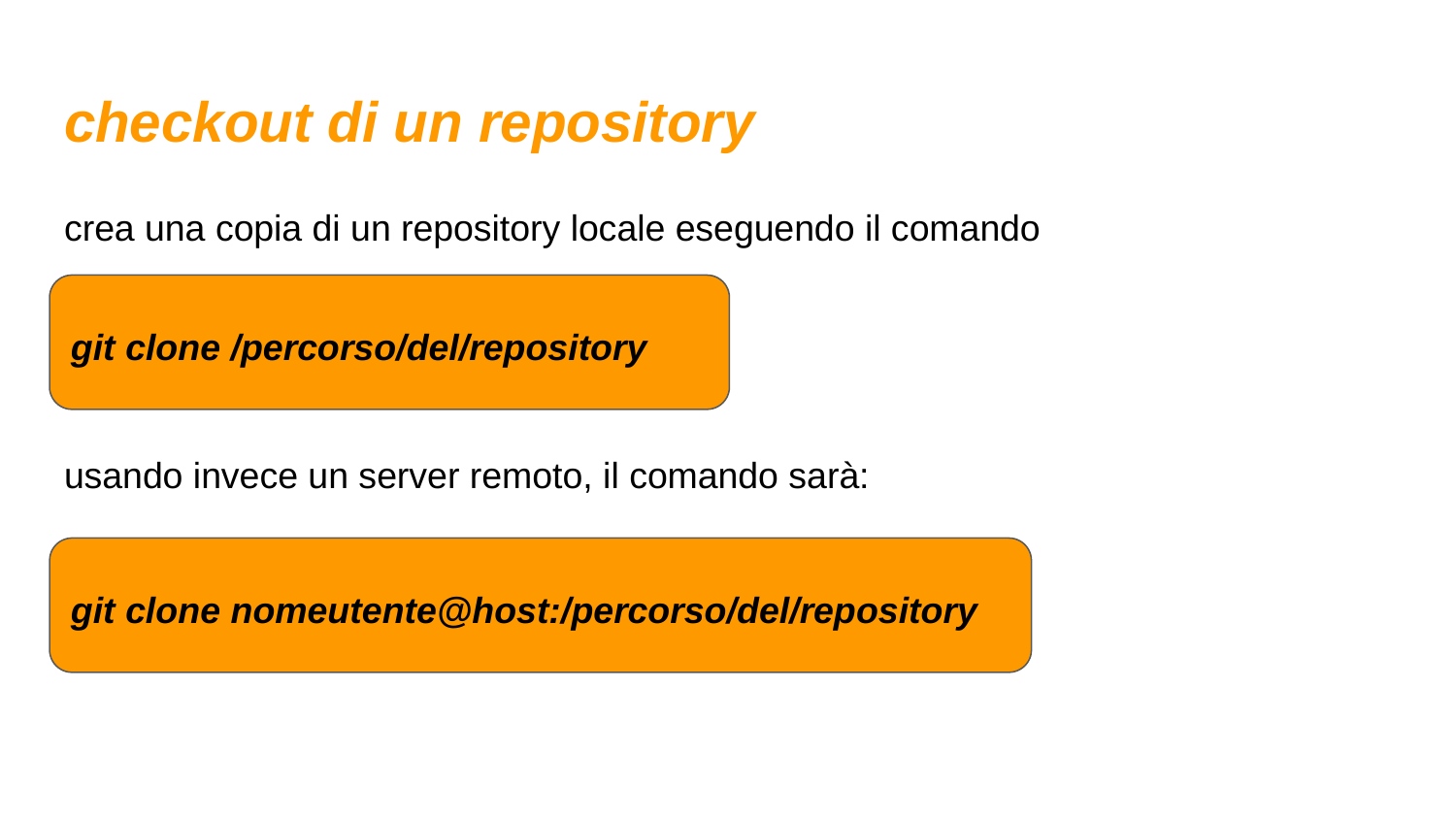

# checkout di un repository
crea una copia di un repository locale eseguendo il comando

usando invece un server remoto, il comando sarà:

git clone /percorso/del/repository
git clone nomeutente@host:/percorso/del/repository